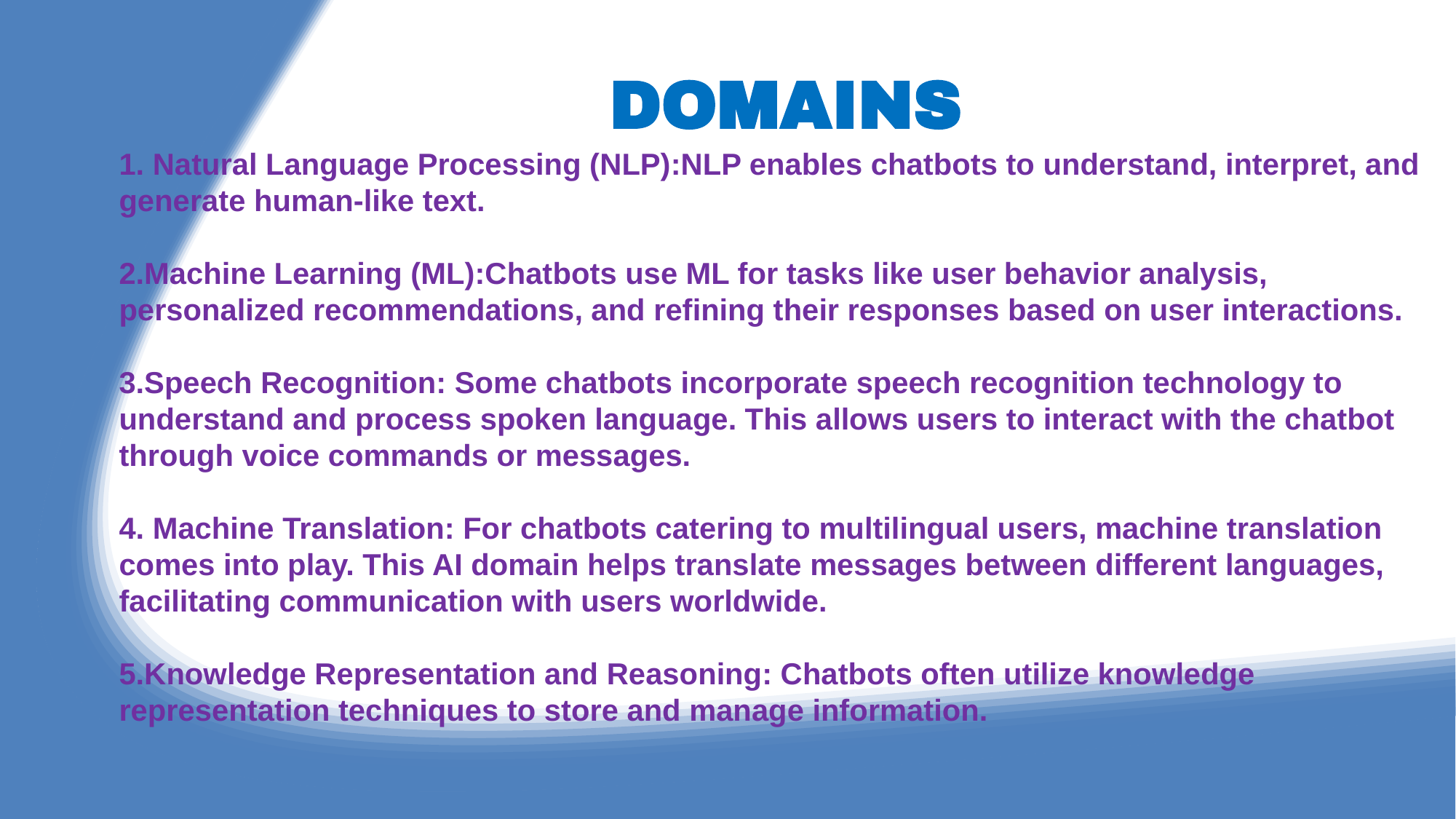

# DOMAINS
1. Natural Language Processing (NLP):NLP enables chatbots to understand, interpret, and generate human-like text.

2.Machine Learning (ML):Chatbots use ML for tasks like user behavior analysis, personalized recommendations, and refining their responses based on user interactions.

3.Speech Recognition: Some chatbots incorporate speech recognition technology to understand and process spoken language. This allows users to interact with the chatbot through voice commands or messages.

4. Machine Translation: For chatbots catering to multilingual users, machine translation comes into play. This AI domain helps translate messages between different languages, facilitating communication with users worldwide.

5.Knowledge Representation and Reasoning: Chatbots often utilize knowledge representation techniques to store and manage information.